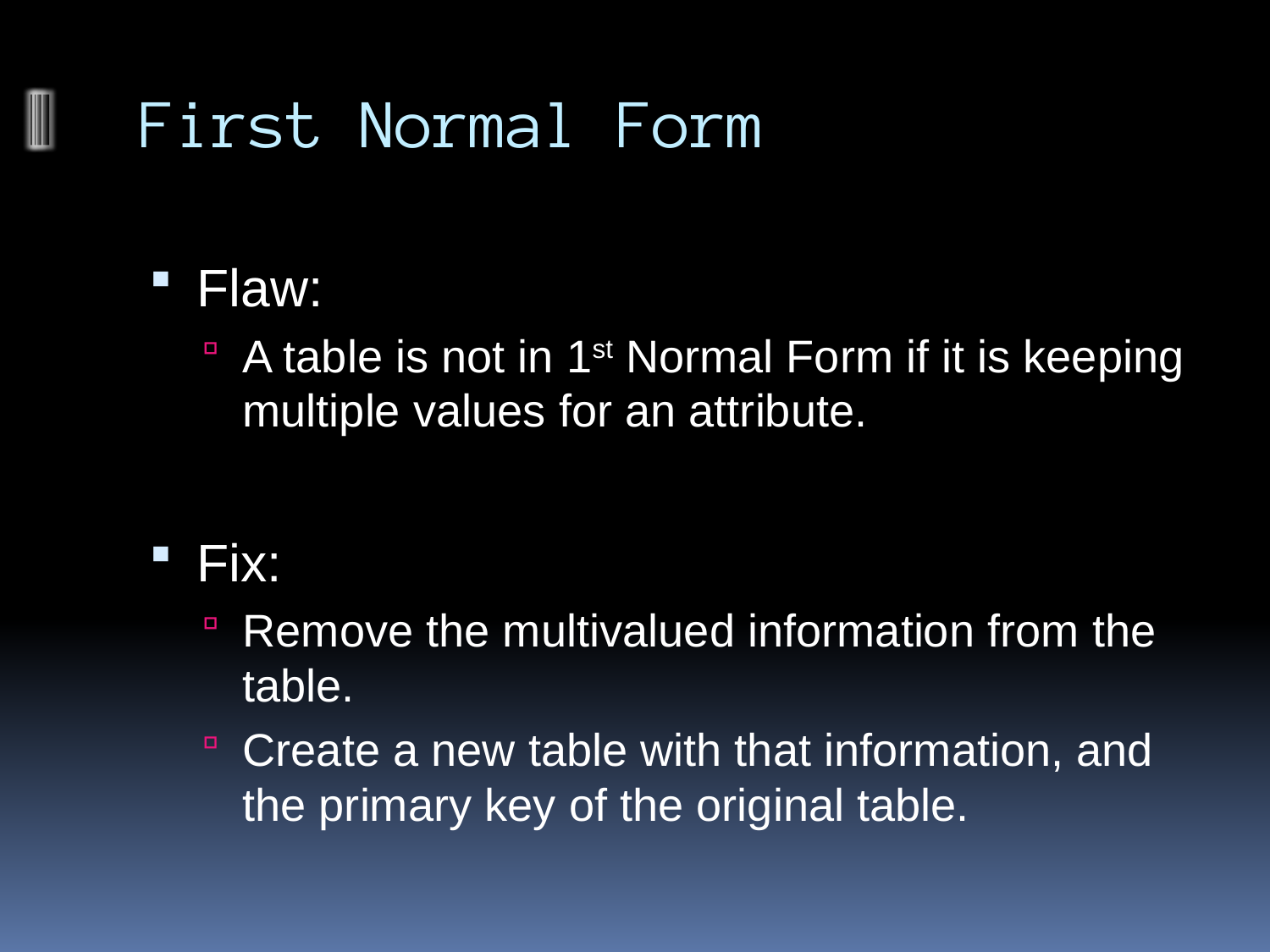

# First Normal Form
Flaw:
A table is not in 1st Normal Form if it is keeping multiple values for an attribute.

Fix:
Remove the multivalued information from the table.
Create a new table with that information, and the primary key of the original table.